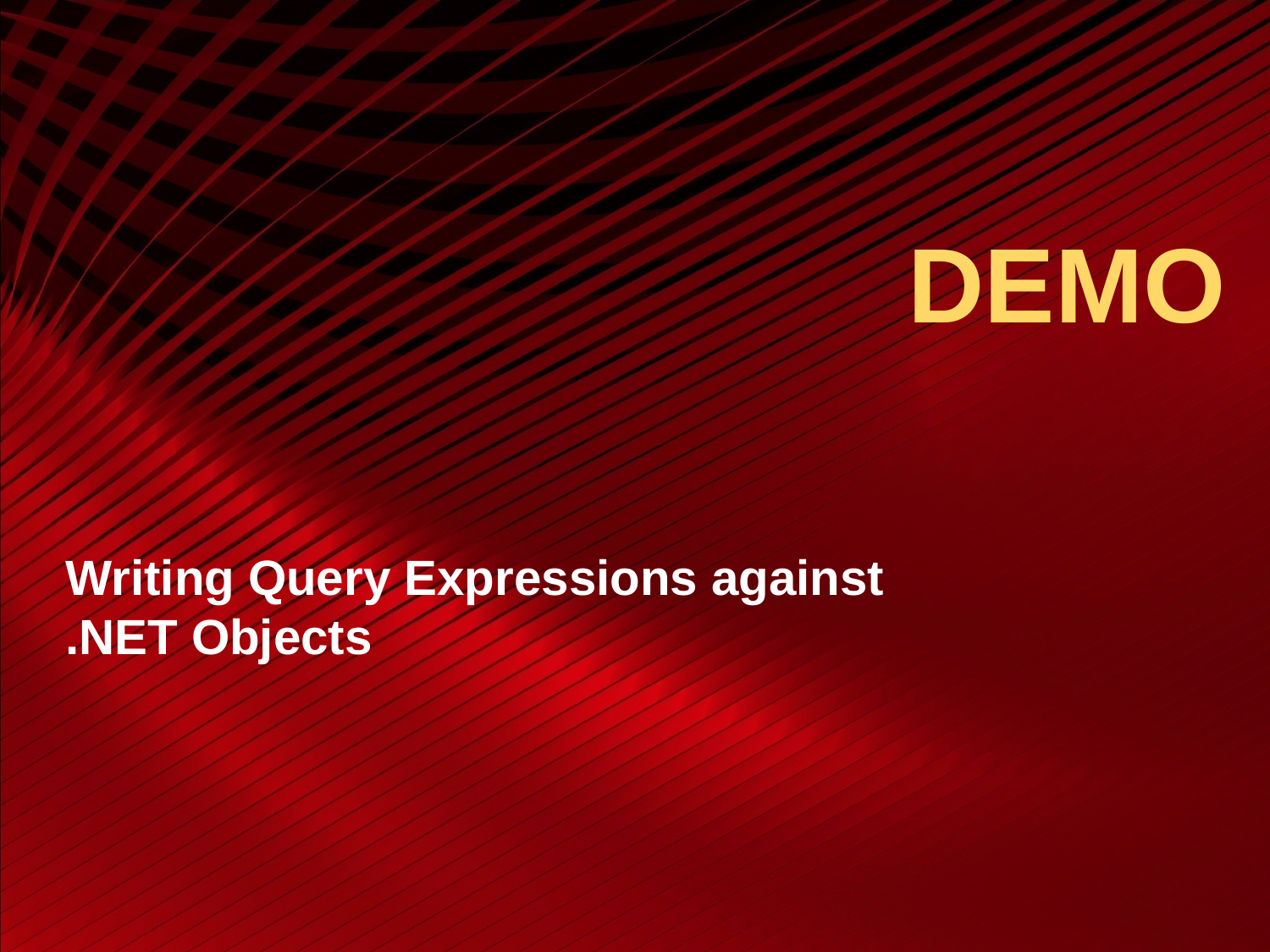

# DEMO
Writing Query Expressions against
.NET Objects